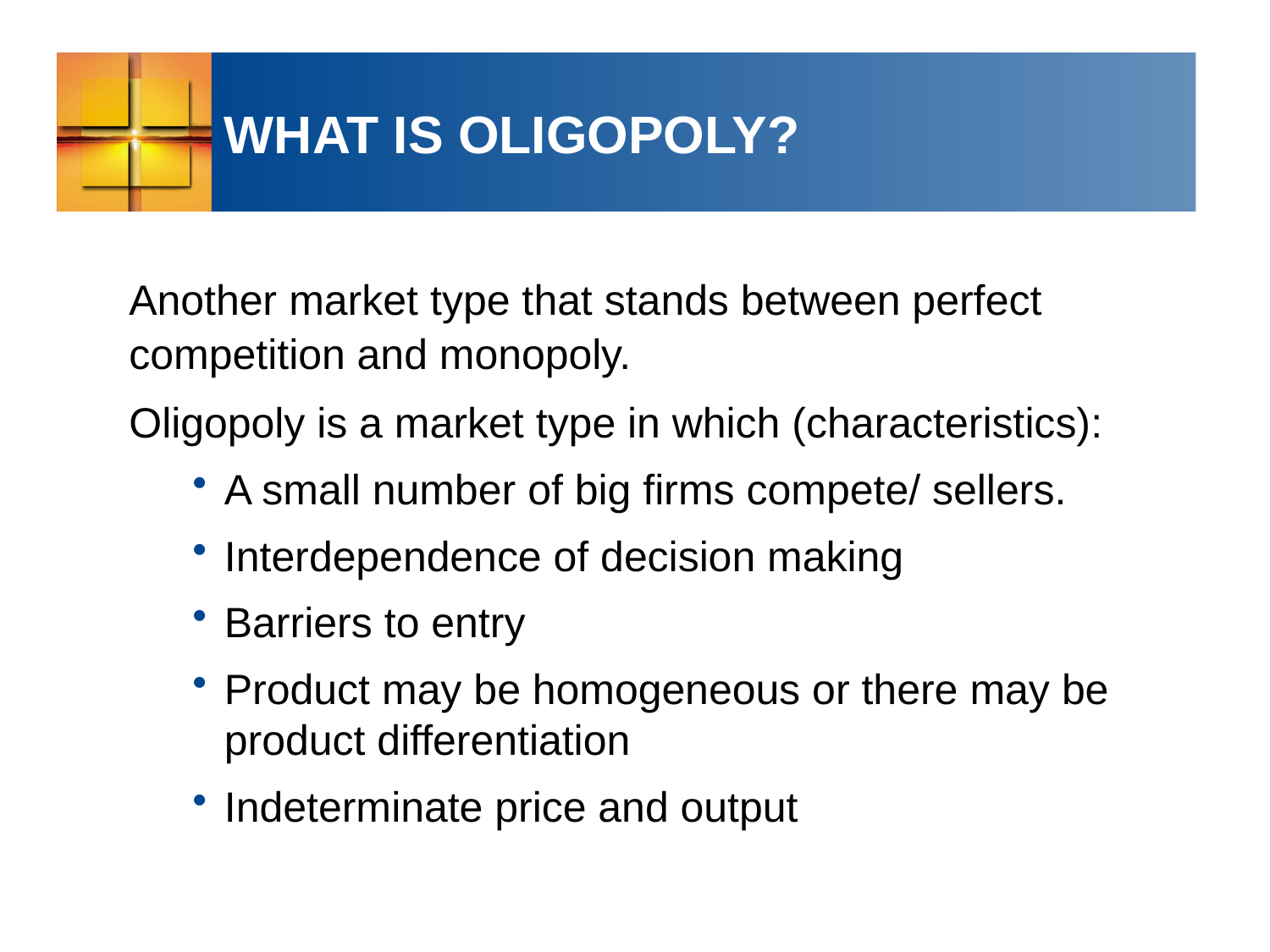

# WHAT IS OLIGOPOLY?
Another market type that stands between perfect competition and monopoly.
Oligopoly is a market type in which (characteristics):
A small number of big firms compete/ sellers.
Interdependence of decision making
Barriers to entry
Product may be homogeneous or there may be product differentiation
Indeterminate price and output